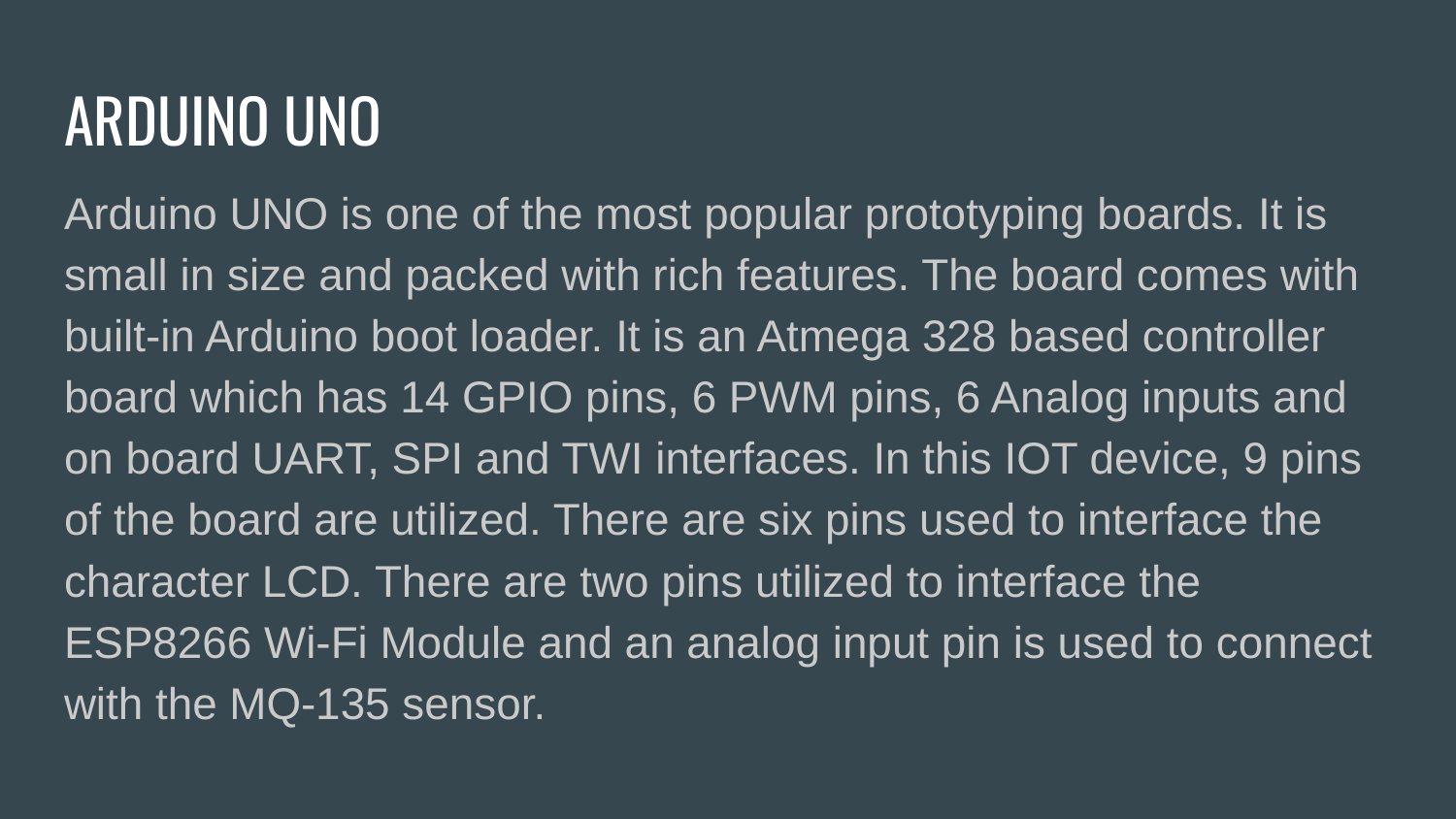

# ARDUINO UNO
Arduino UNO is one of the most popular prototyping boards. It is small in size and packed with rich features. The board comes with built-in Arduino boot loader. It is an Atmega 328 based controller board which has 14 GPIO pins, 6 PWM pins, 6 Analog inputs and on board UART, SPI and TWI interfaces. In this IOT device, 9 pins of the board are utilized. There are six pins used to interface the character LCD. There are two pins utilized to interface the ESP8266 Wi-Fi Module and an analog input pin is used to connect with the MQ-135 sensor.